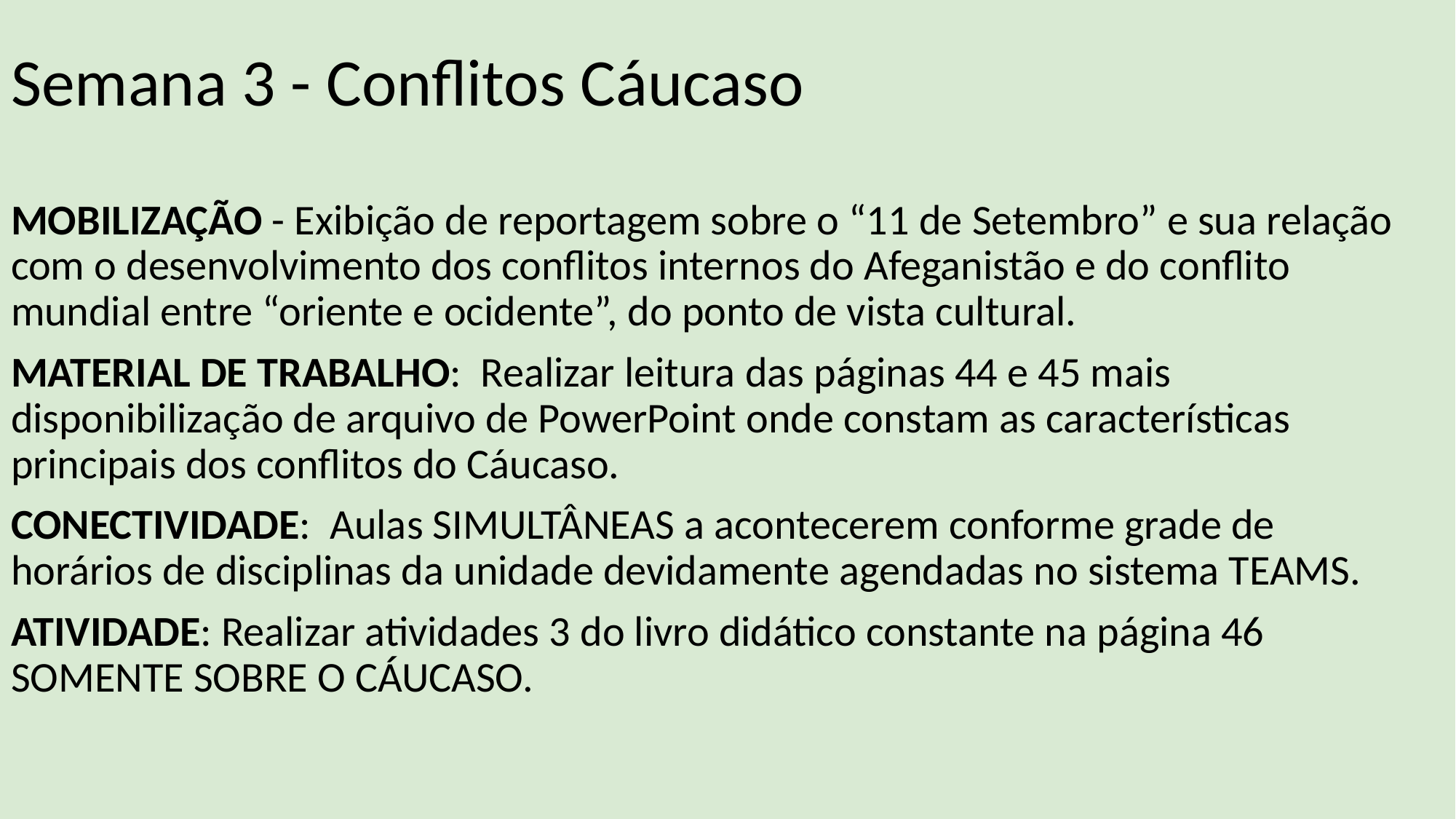

# Semana 3 - Conflitos Cáucaso
MOBILIZAÇÃO - Exibição de reportagem sobre o “11 de Setembro” e sua relação com o desenvolvimento dos conflitos internos do Afeganistão e do conflito mundial entre “oriente e ocidente”, do ponto de vista cultural.
MATERIAL DE TRABALHO:  Realizar leitura das páginas 44 e 45 mais disponibilização de arquivo de PowerPoint onde constam as características principais dos conflitos do Cáucaso.
CONECTIVIDADE:  Aulas SIMULTÂNEAS a acontecerem conforme grade de horários de disciplinas da unidade devidamente agendadas no sistema TEAMS.
ATIVIDADE: Realizar atividades 3 do livro didático constante na página 46 SOMENTE SOBRE O CÁUCASO.